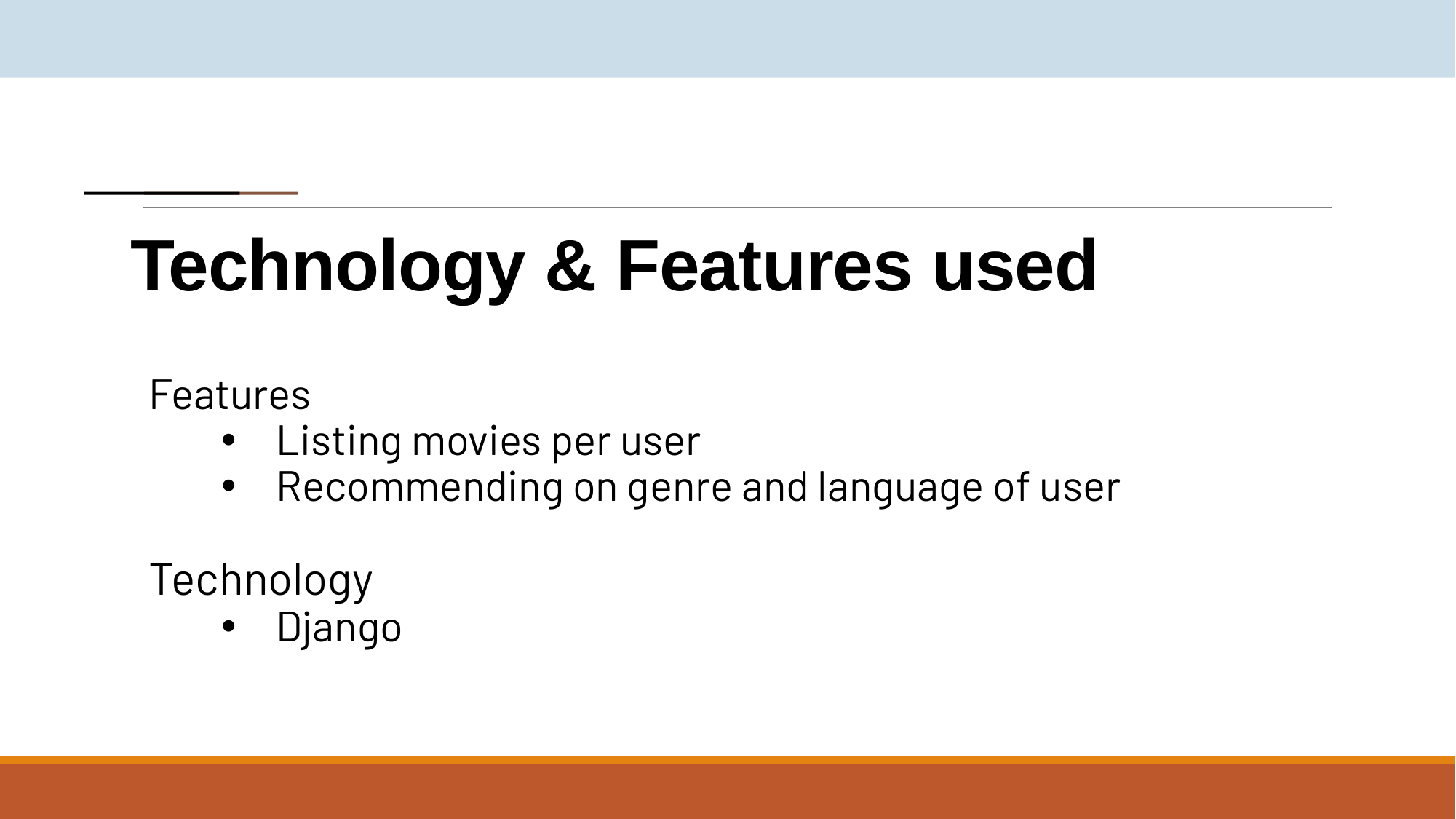

# Technology & Features used
Features
Listing movies per user
Recommending on genre and language of user

Technology
Django